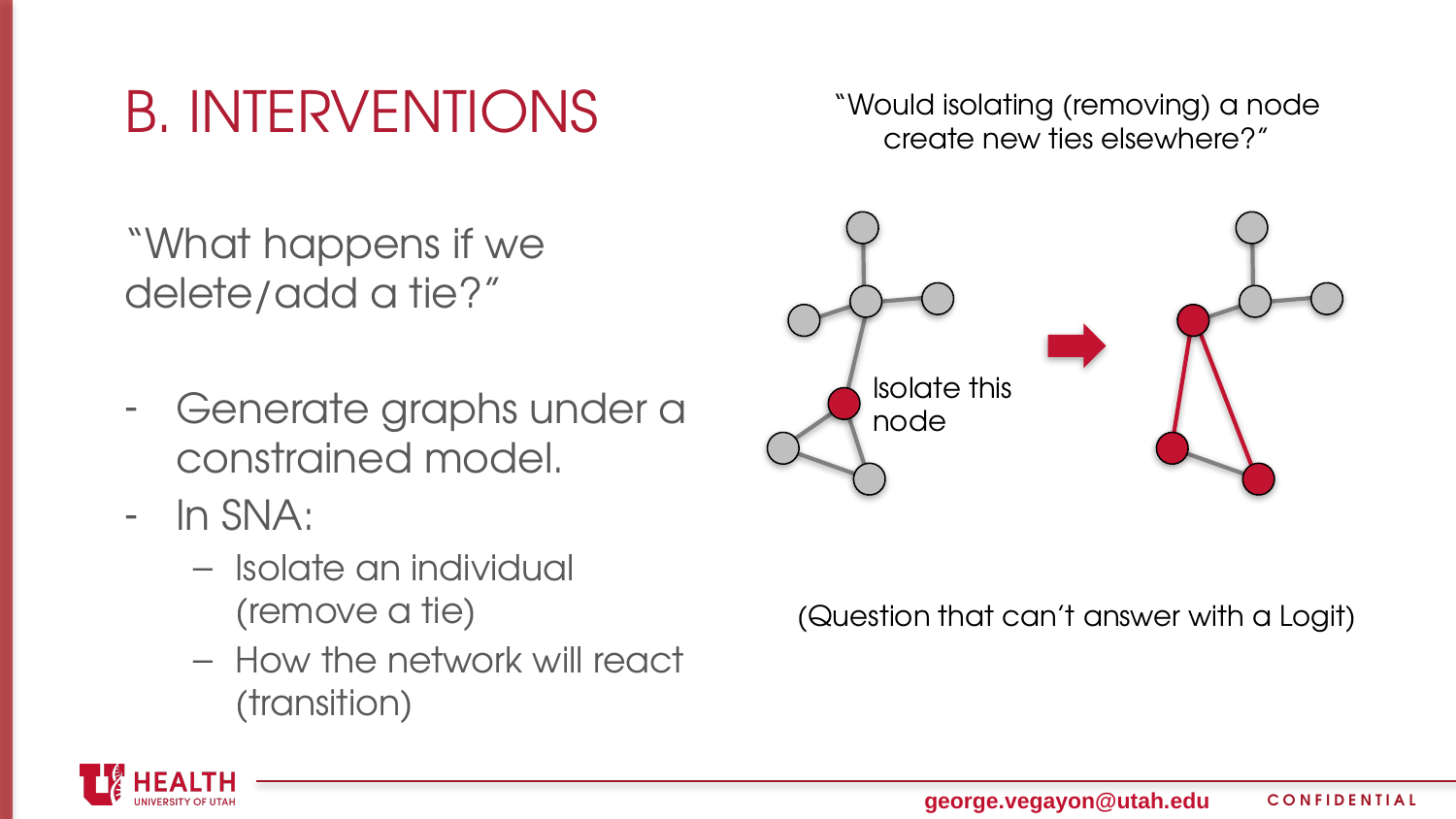

# B. Interventions
“Would isolating (removing) a node create new ties elsewhere?”
“What happens if we delete/add a tie?”

Generate graphs under a constrained model.
In SNA:
Isolate an individual (remove a tie)
How the network will react (transition)

Isolate this
node

(Question that can’t answer with a Logit)